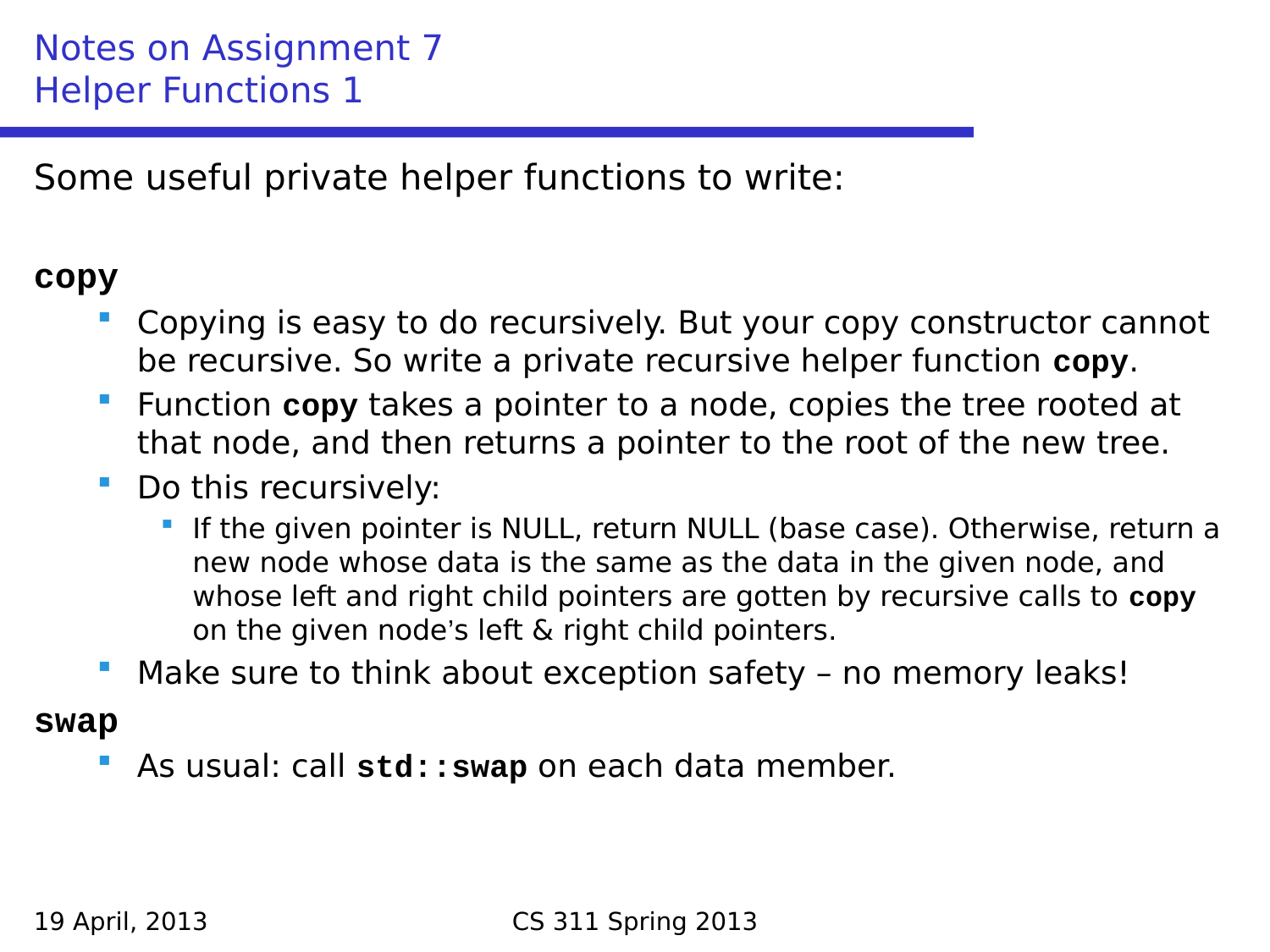

# Notes on Assignment 7 Helper Functions 1
Some useful private helper functions to write:

copy
Copying is easy to do recursively. But your copy constructor cannot be recursive. So write a private recursive helper function copy.
Function copy takes a pointer to a node, copies the tree rooted at that node, and then returns a pointer to the root of the new tree.
Do this recursively:
If the given pointer is NULL, return NULL (base case). Otherwise, return a new node whose data is the same as the data in the given node, and whose left and right child pointers are gotten by recursive calls to copy on the given node’s left & right child pointers.
Make sure to think about exception safety – no memory leaks!
swap
As usual: call std::swap on each data member.
19 April, 2013
CS 311 Spring 2013